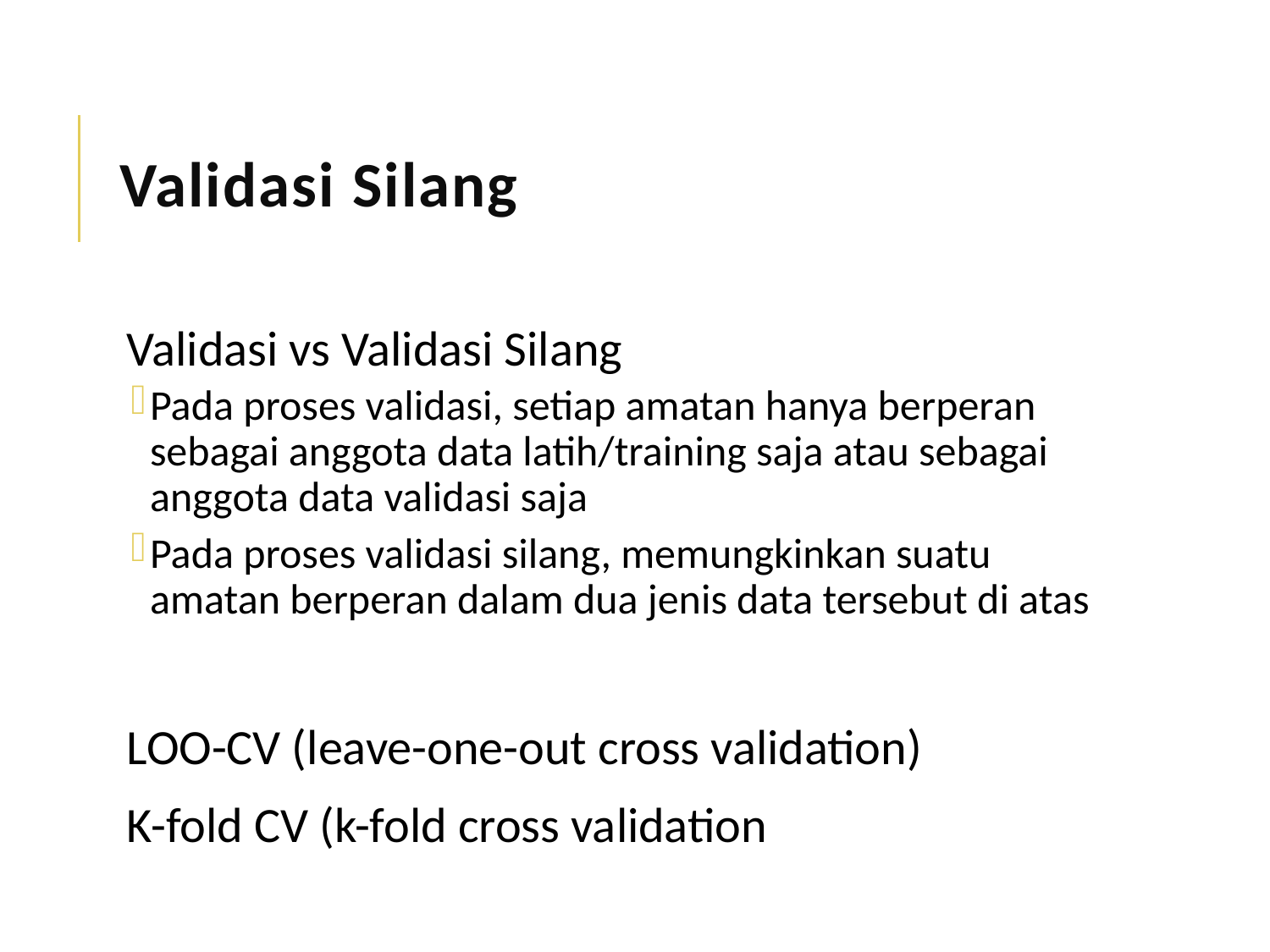

# Validasi Silang
Validasi vs Validasi Silang
Pada proses validasi, setiap amatan hanya berperan sebagai anggota data latih/training saja atau sebagai anggota data validasi saja
Pada proses validasi silang, memungkinkan suatu amatan berperan dalam dua jenis data tersebut di atas

LOO-CV (leave-one-out cross validation)
K-fold CV (k-fold cross validation